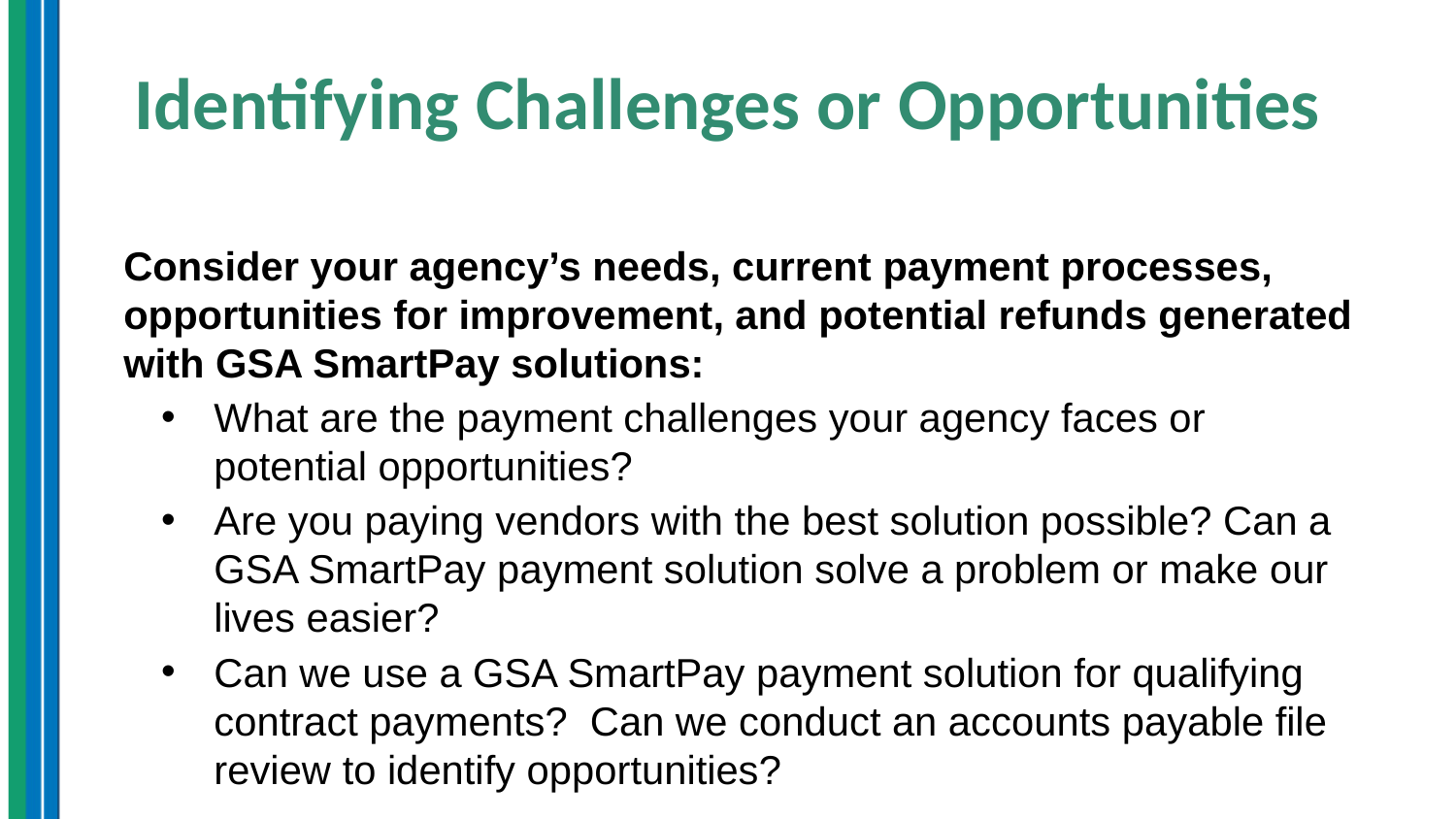

# Identifying Challenges or Opportunities
Consider your agency’s needs, current payment processes, opportunities for improvement, and potential refunds generated with GSA SmartPay solutions:
What are the payment challenges your agency faces or potential opportunities?
Are you paying vendors with the best solution possible? Can a GSA SmartPay payment solution solve a problem or make our lives easier?
Can we use a GSA SmartPay payment solution for qualifying contract payments?  Can we conduct an accounts payable file review to identify opportunities?